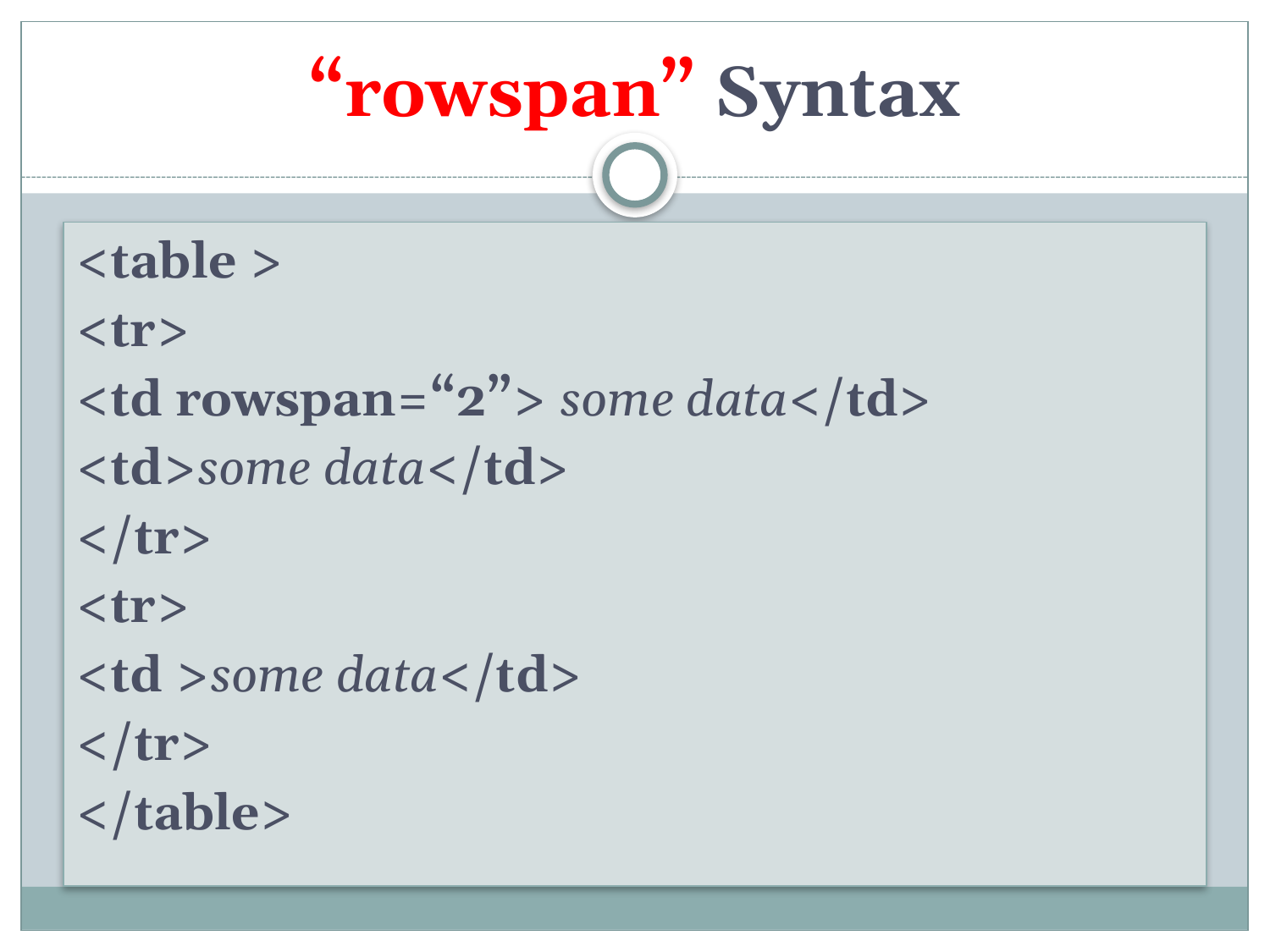

# “rowspan” Syntax
<table >
<tr>
<td rowspan=“2”> some data</td>
<td>some data</td>
</tr>
<tr>
<td >some data</td>
</tr>
</table>